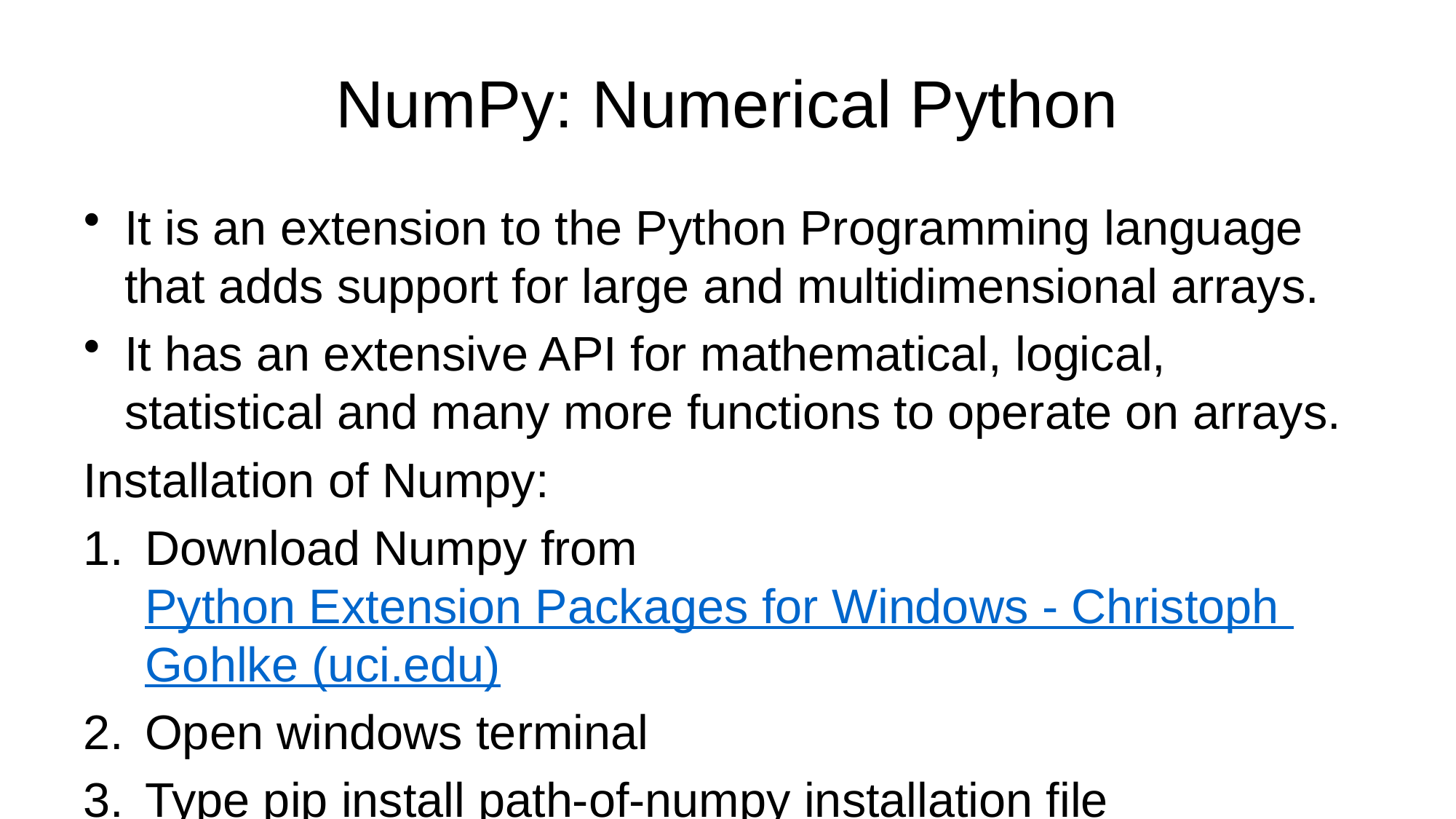

# NumPy: Numerical Python
It is an extension to the Python Programming language that adds support for large and multidimensional arrays.
It has an extensive API for mathematical, logical, statistical and many more functions to operate on arrays.
Installation of Numpy:
Download Numpy from Python Extension Packages for Windows - Christoph Gohlke (uci.edu)
Open windows terminal
Type pip install path-of-numpy installation file